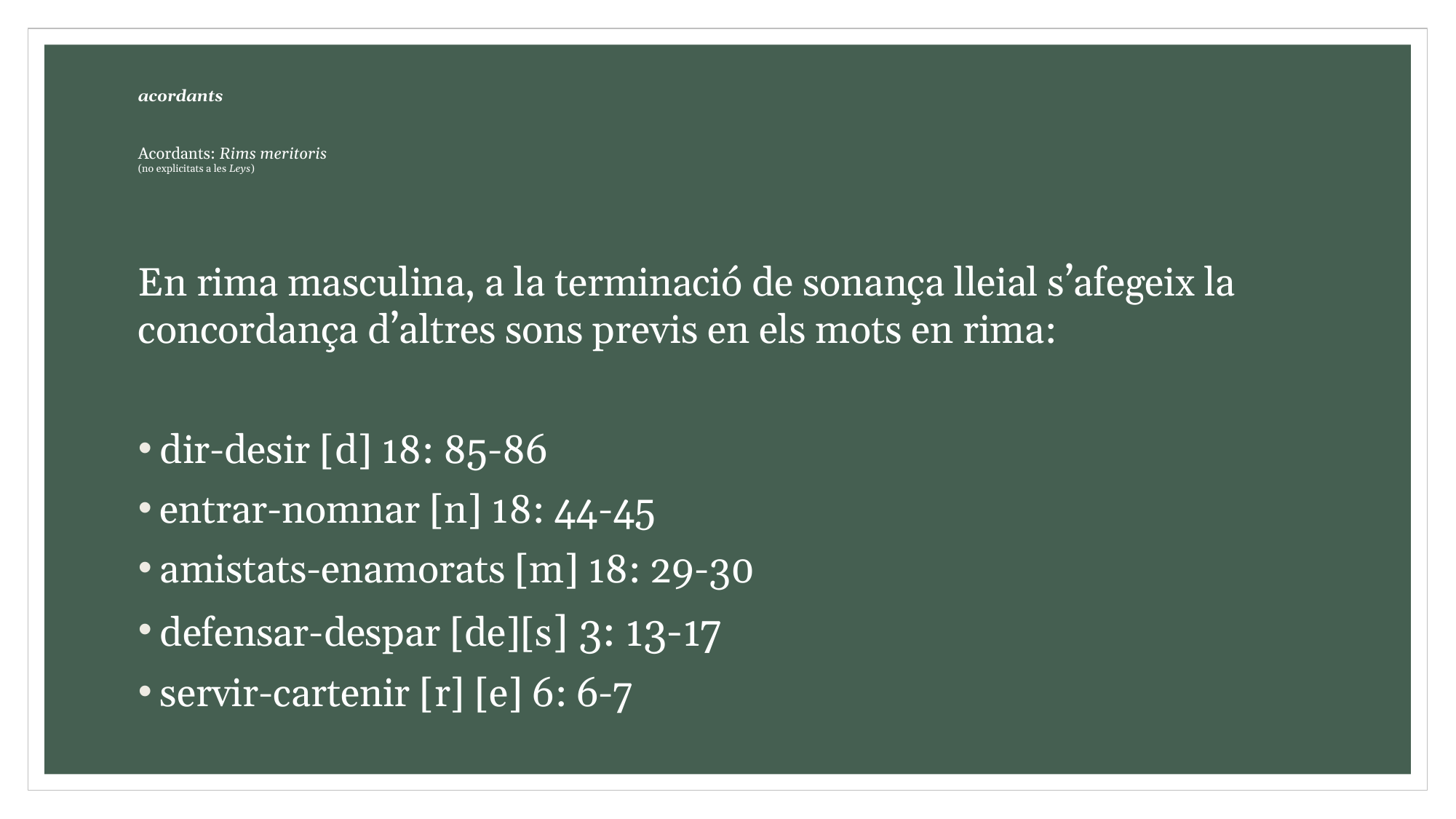

# acordants Acordants: Rims meritoris (no explicitats a les Leys)
En rima masculina, a la terminació de sonança lleial s’afegeix la concordança d’altres sons previs en els mots en rima:

dir-desir [d] 18: 85-86
entrar-nomnar [n] 18: 44-45
amistats-enamorats [m] 18: 29-30
defensar-despar [de][s] 3: 13-17
servir-cartenir [r] [e] 6: 6-7